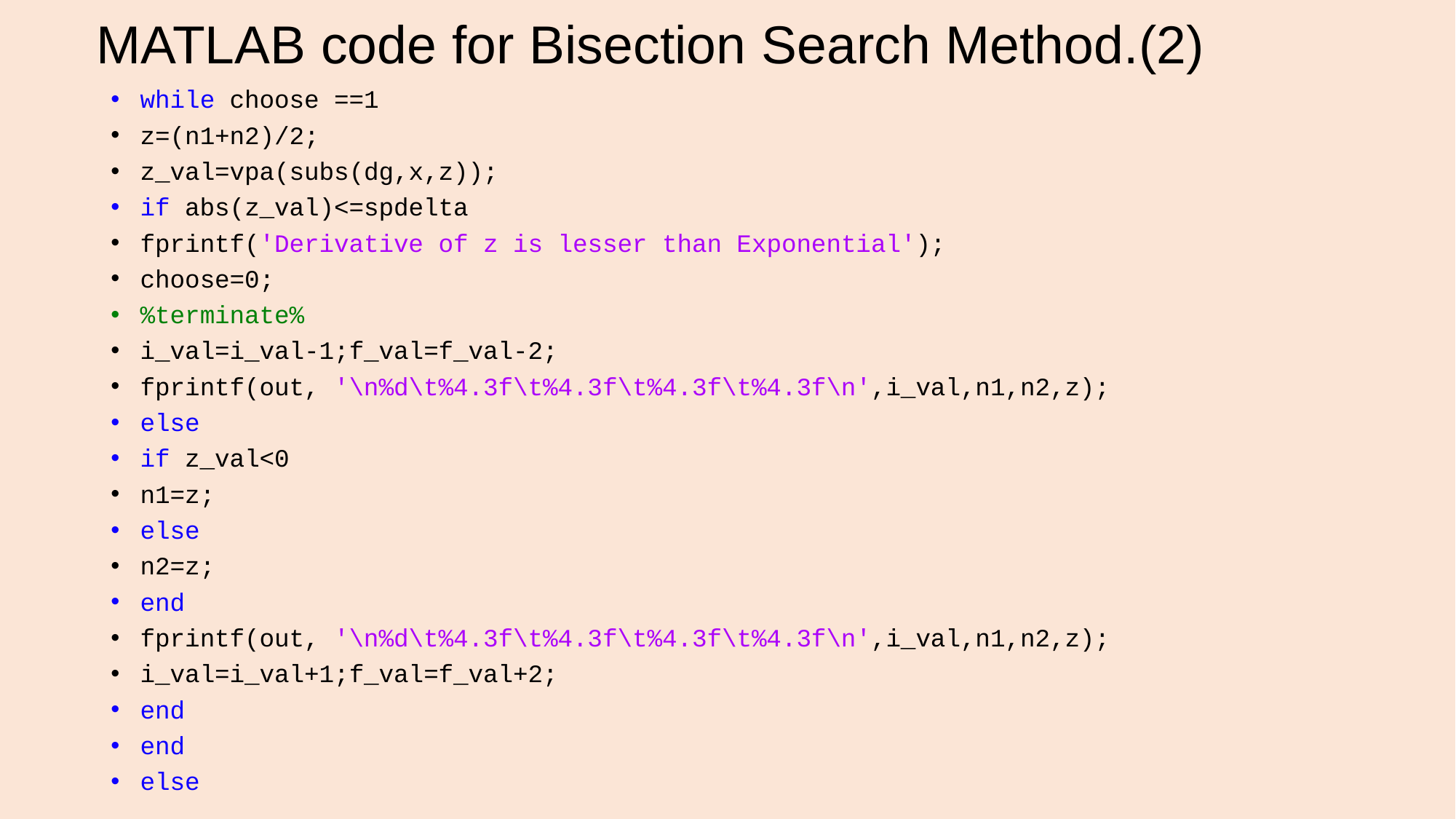

# MATLAB code for Bisection Search Method.(2)
while choose ==1
z=(n1+n2)/2;
z_val=vpa(subs(dg,x,z));
if abs(z_val)<=spdelta
fprintf('Derivative of z is lesser than Exponential');
choose=0;
%terminate%
i_val=i_val-1;f_val=f_val-2;
fprintf(out, '\n%d\t%4.3f\t%4.3f\t%4.3f\t%4.3f\n',i_val,n1,n2,z);
else
if z_val<0
n1=z;
else
n2=z;
end
fprintf(out, '\n%d\t%4.3f\t%4.3f\t%4.3f\t%4.3f\n',i_val,n1,n2,z);
i_val=i_val+1;f_val=f_val+2;
end
end
else